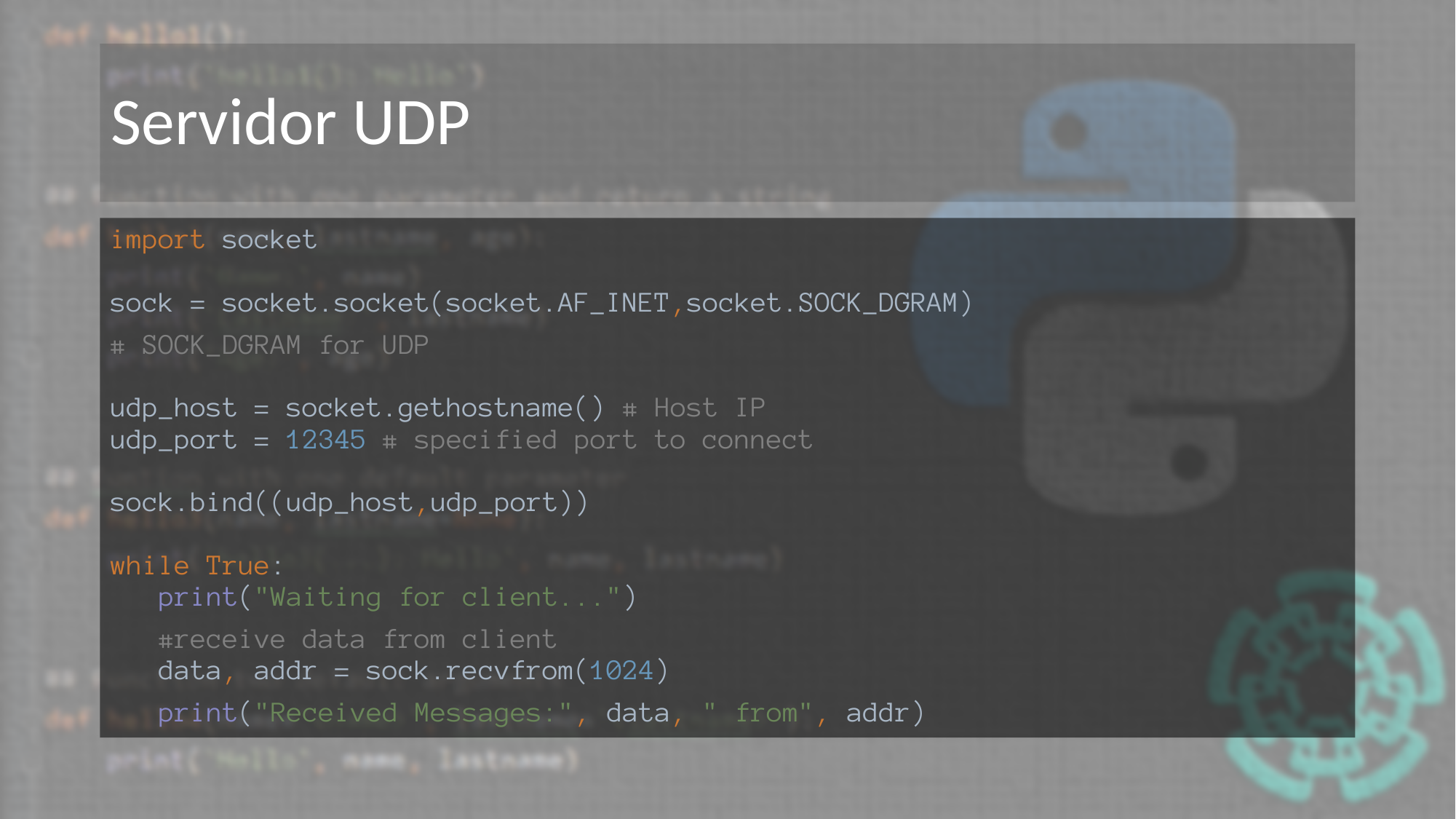

# Servidor UDP
import socket
sock = socket.socket(socket.AF_INET,socket.SOCK_DGRAM)
# SOCK_DGRAM for UDP udp_host = socket.gethostname() # Host IP udp_port = 12345 # specified port to connect sock.bind((udp_host,udp_port)) while True: print("Waiting for client...")
   #receive data from client
   data, addr = sock.recvfrom(1024)
   print("Received Messages:", data, " from", addr)